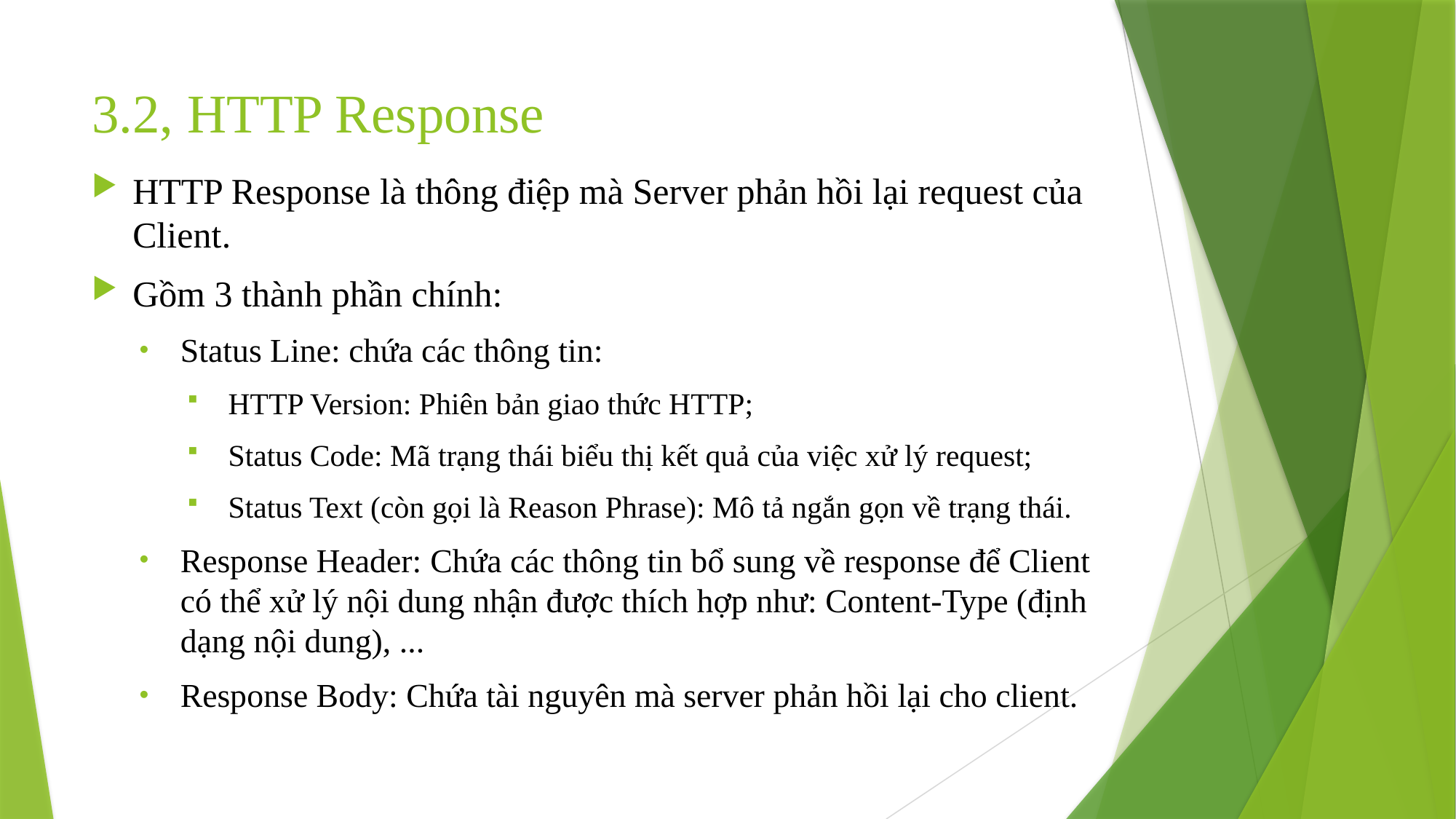

# 3.2, HTTP Response
HTTP Response là thông điệp mà Server phản hồi lại request của Client.
Gồm 3 thành phần chính:
Status Line: chứa các thông tin:
HTTP Version: Phiên bản giao thức HTTP;
Status Code: Mã trạng thái biểu thị kết quả của việc xử lý request;
Status Text (còn gọi là Reason Phrase): Mô tả ngắn gọn về trạng thái.
Response Header: Chứa các thông tin bổ sung về response để Client có thể xử lý nội dung nhận được thích hợp như: Content-Type (định dạng nội dung), ...
Response Body: Chứa tài nguyên mà server phản hồi lại cho client.